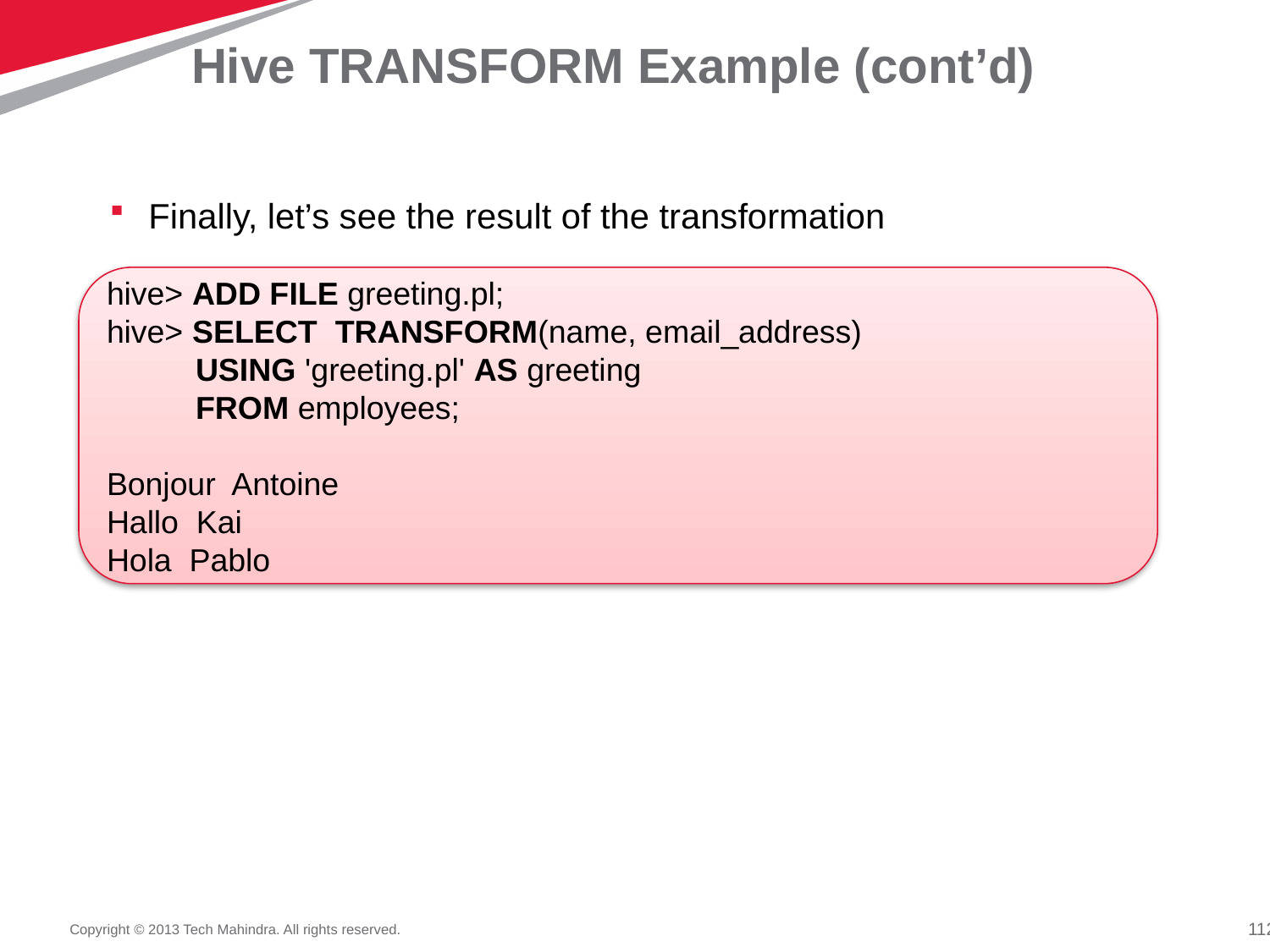

# Hive TRANSFORM Example (cont’d)
Finally, let’s see the result of the transformation

hive> ADD FILE greeting.pl;
hive> SELECT  TRANSFORM(name, email_address)
          USING 'greeting.pl' AS greeting
          FROM employees;

Bonjour  Antoine
Hallo  Kai
Hola  Pablo